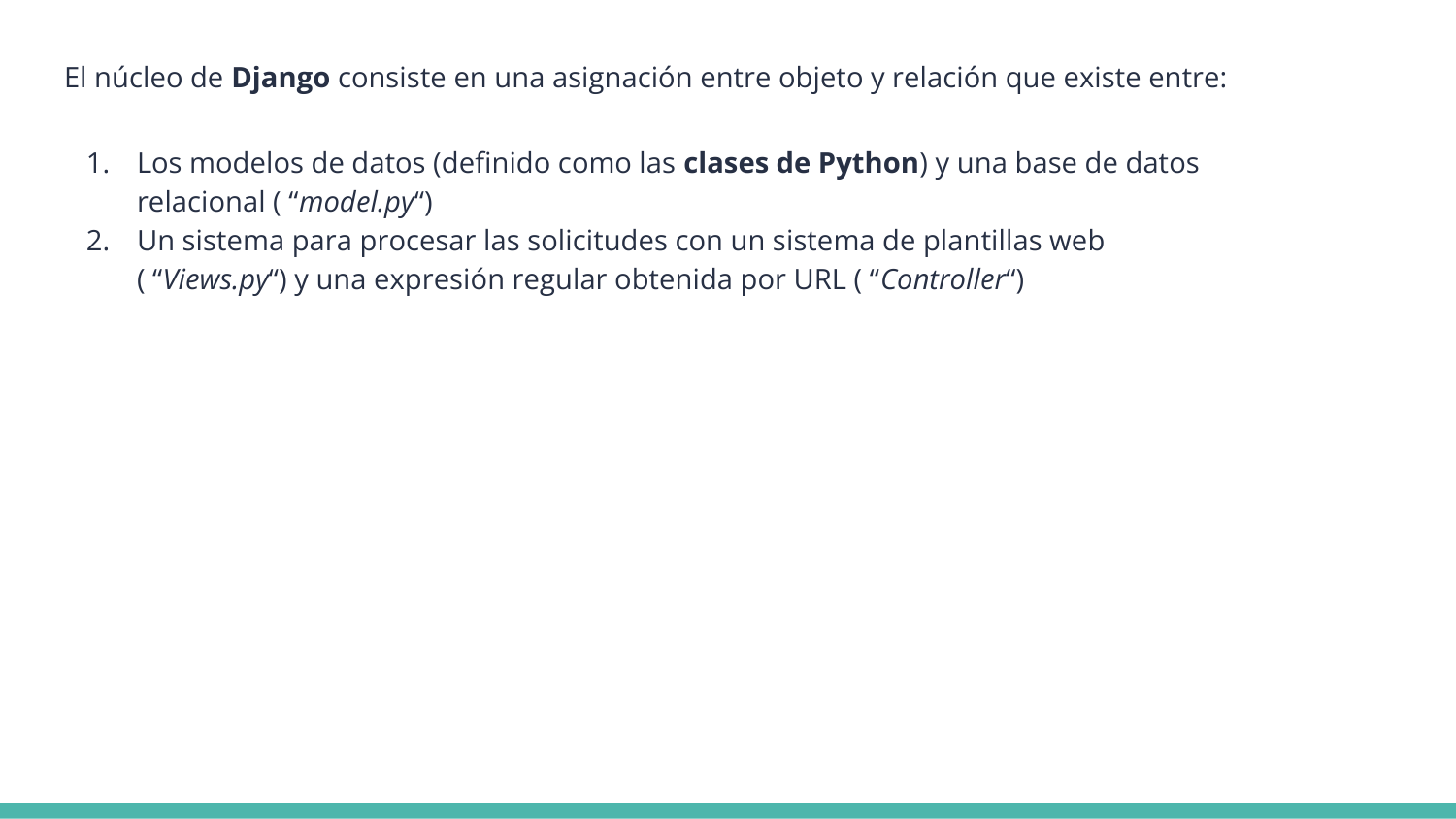

El núcleo de Django consiste en una asignación entre objeto y relación que existe entre:
Los modelos de datos (definido como las clases de Python) y una base de datos
relacional ( “model.py“)
Un sistema para procesar las solicitudes con un sistema de plantillas web
( “Views.py“) y una expresión regular obtenida por URL ( “Controller“)